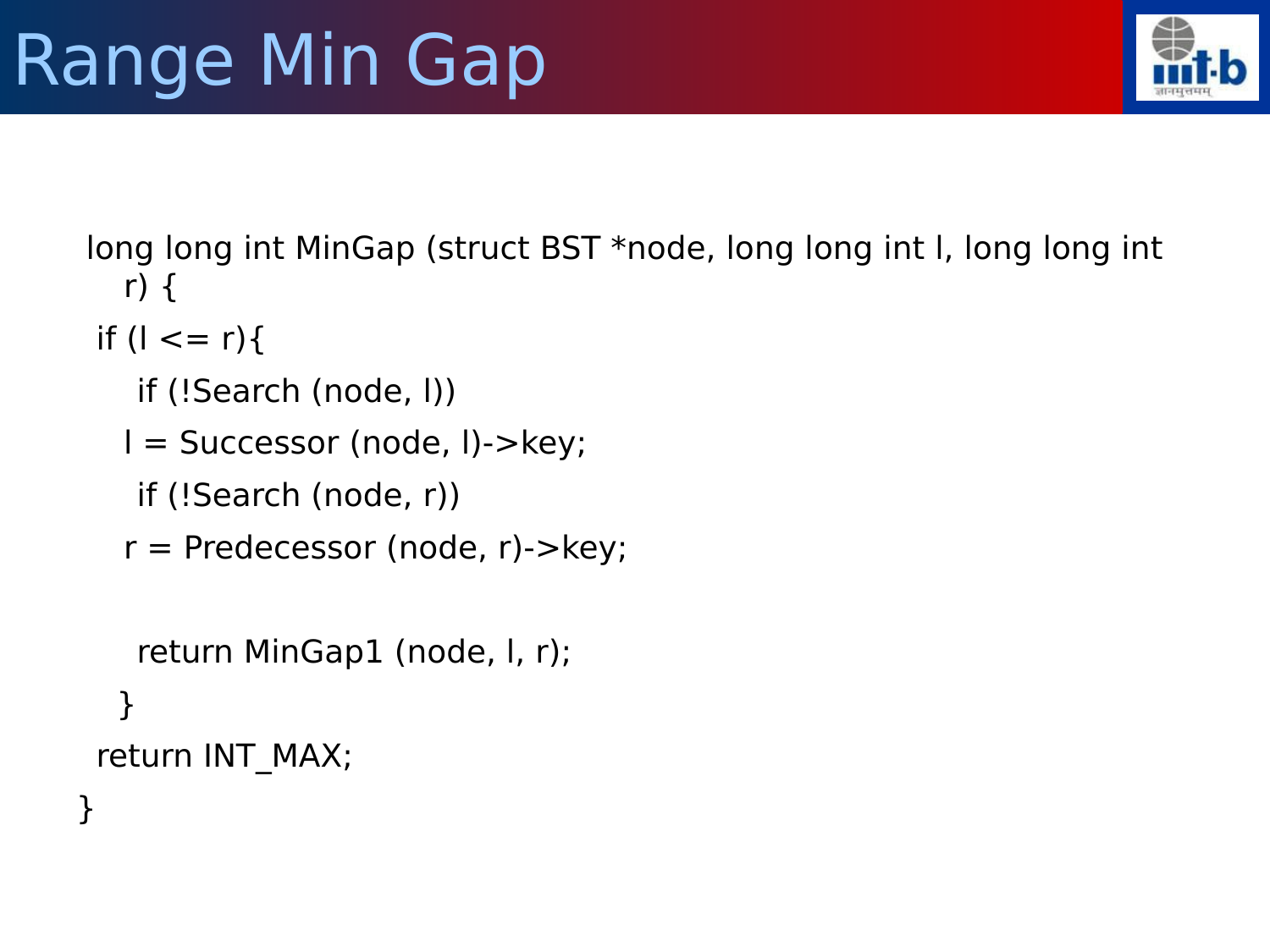

Range Min Gap

 long long int MinGap (struct BST *node, long long int l, long long int r) {
  if (l <= r){
      if (!Search (node, l))
	l = Successor (node, l)->key;
      if (!Search (node, r))
	r = Predecessor (node, r)->key;

      return MinGap1 (node, l, r);
    }
  return INT_MAX;
}